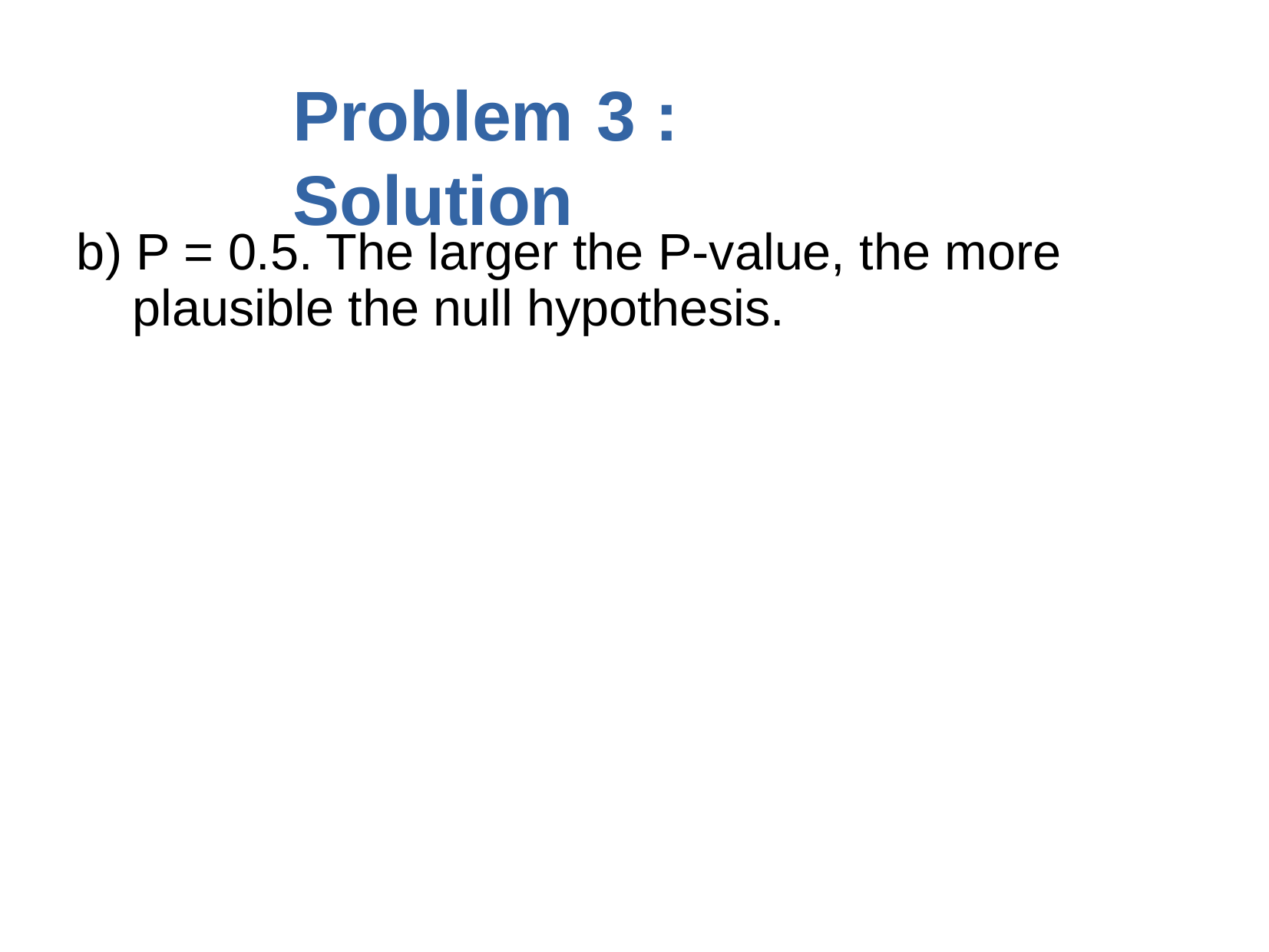

# Problem	3	: Solution
b) P = 0.5. The larger the P-value, the more  plausible the null hypothesis.